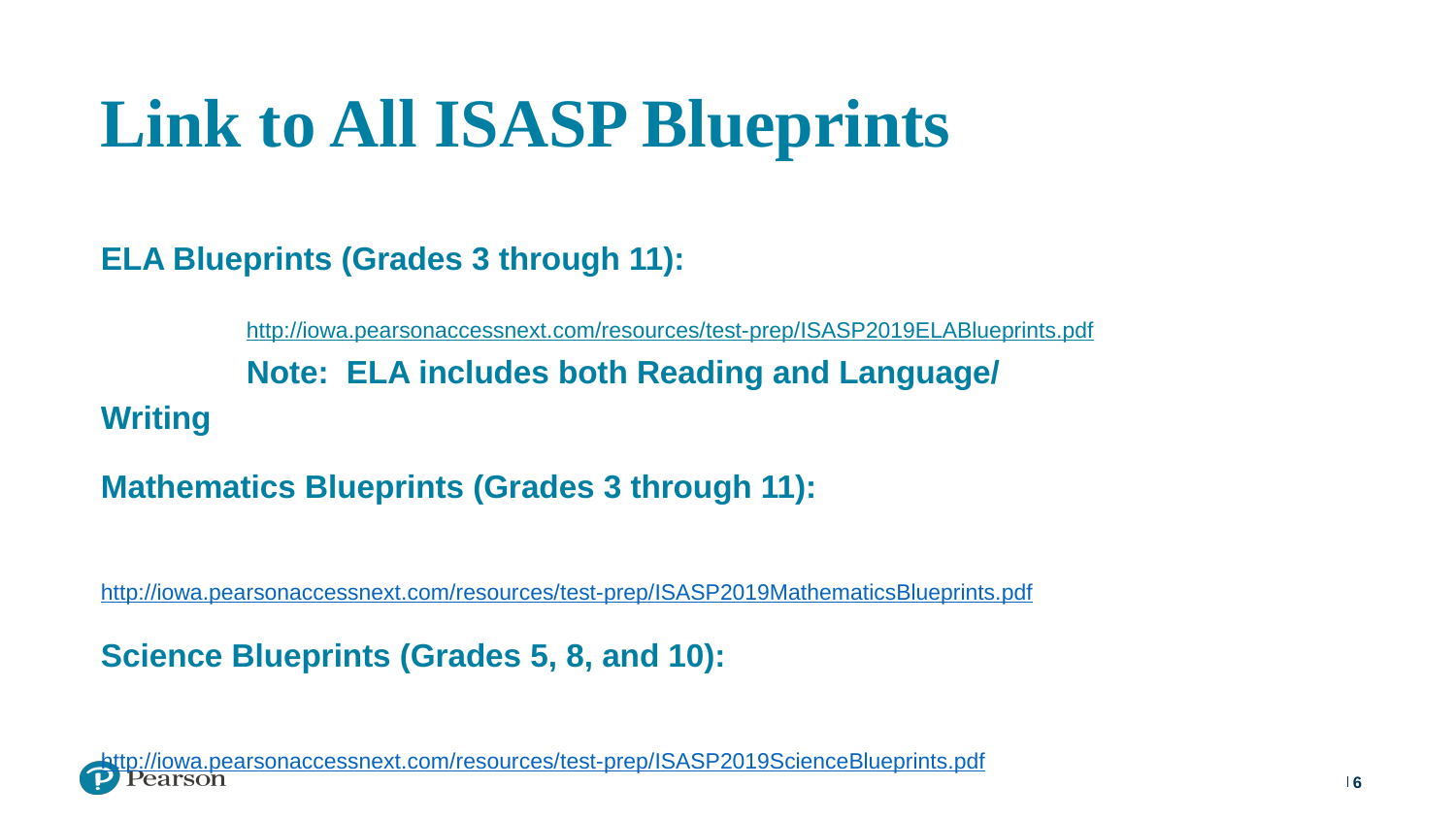

# Link to All ISASP Blueprints
ELA Blueprints (Grades 3 through 11):
	http://iowa.pearsonaccessnext.com/resources/test-prep/ISASP2019ELABlueprints.pdf
	Note:  ELA includes both Reading and Language/ Writing
Mathematics Blueprints (Grades 3 through 11):
	http://iowa.pearsonaccessnext.com/resources/test-prep/ISASP2019MathematicsBlueprints.pdf
Science Blueprints (Grades 5, 8, and 10):
	http://iowa.pearsonaccessnext.com/resources/test-prep/ISASP2019ScienceBlueprints.pdf
6